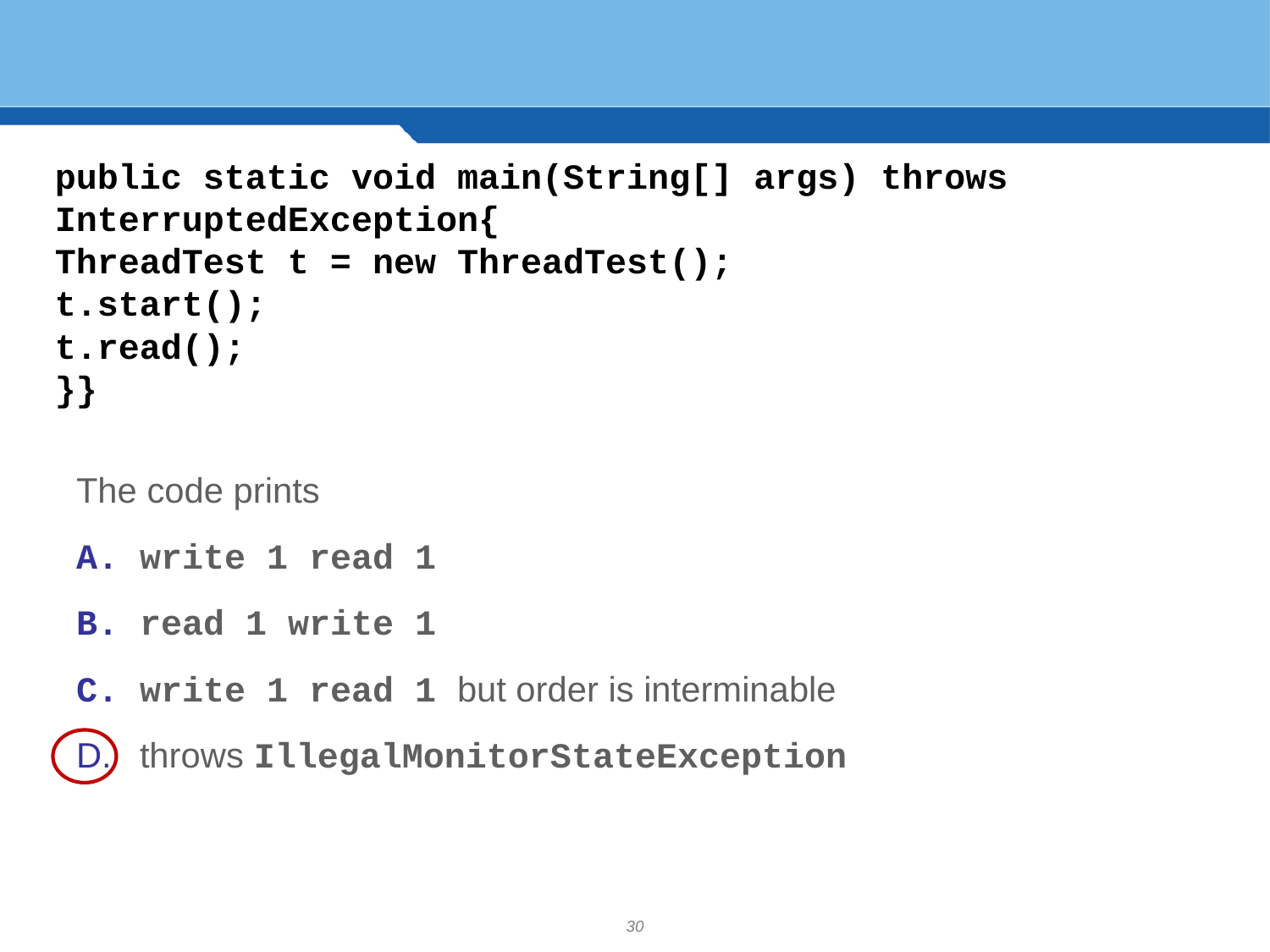

public static void main(String[] args) throws InterruptedException{
ThreadTest t = new ThreadTest();
t.start();
t.read();
}}
The code prints
write 1 read 1
read 1 write 1
write 1 read 1 but order is interminable
throws IllegalMonitorStateException

30